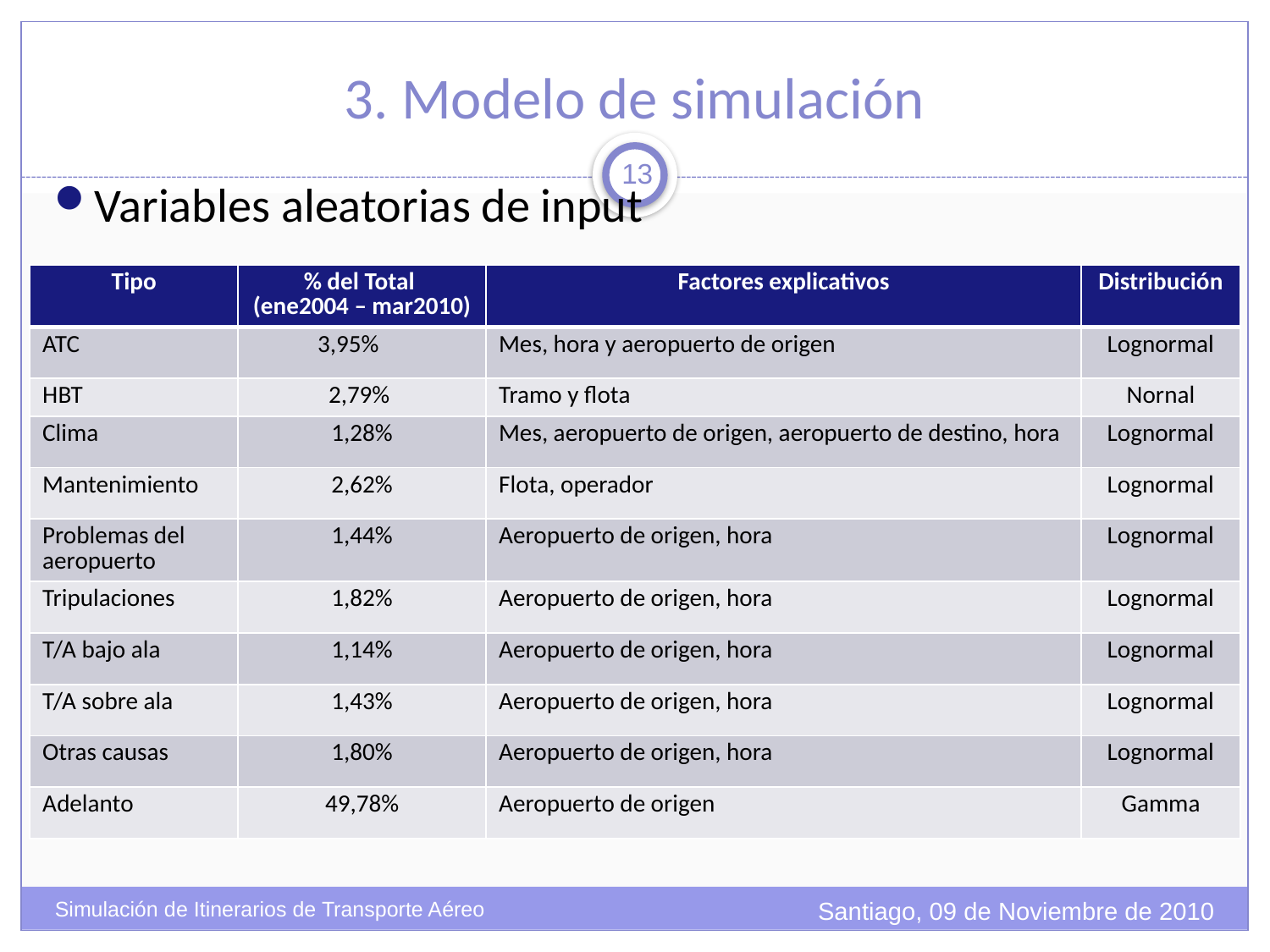

# 3. Modelo de simulación
13
Variables aleatorias de input

| Tipo | % del Total (ene2004 – mar2010) | Factores explicativos | Distribución |
| --- | --- | --- | --- |
| ATC | 3,95% | Mes, hora y aeropuerto de origen | Lognormal |
| HBT | 2,79% | Tramo y flota | Nornal |
| Clima | 1,28% | Mes, aeropuerto de origen, aeropuerto de destino, hora | Lognormal |
| Mantenimiento | 2,62% | Flota, operador | Lognormal |
| Problemas del aeropuerto | 1,44% | Aeropuerto de origen, hora | Lognormal |
| Tripulaciones | 1,82% | Aeropuerto de origen, hora | Lognormal |
| T/A bajo ala | 1,14% | Aeropuerto de origen, hora | Lognormal |
| T/A sobre ala | 1,43% | Aeropuerto de origen, hora | Lognormal |
| Otras causas | 1,80% | Aeropuerto de origen, hora | Lognormal |
| Adelanto | 49,78% | Aeropuerto de origen | Gamma |
Santiago, 09 de Noviembre de 2010
Simulación de Itinerarios de Transporte Aéreo